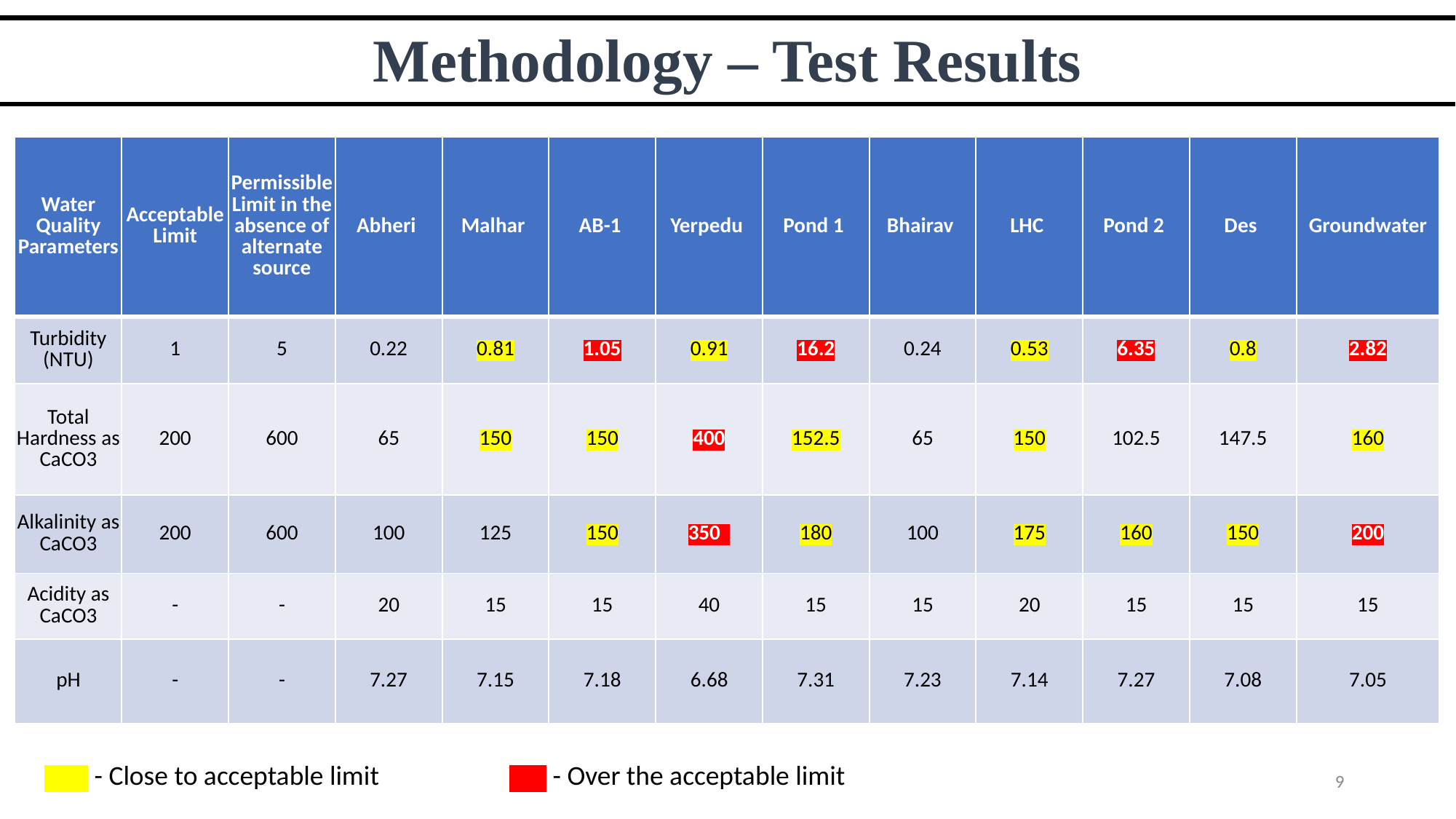

Methodology – Test Results
| Water Quality Parameters | Acceptable Limit | Permissible Limit in the absence of alternate source | Abheri | Malhar | AB-1 | Yerpedu | Pond 1 | Bhairav | LHC | Pond 2 | Des | Groundwater |
| --- | --- | --- | --- | --- | --- | --- | --- | --- | --- | --- | --- | --- |
| Turbidity (NTU) | 1 | 5 | 0.22 | 0.81 | 1.05 | 0.91 | 16.2 | 0.24 | 0.53 | 6.35 | 0.8 | 2.82 |
| Total Hardness as CaCO3 | 200 | 600 | 65 | 150 | 150 | 400 | 152.5 | 65 | 150 | 102.5 | 147.5 | 160 |
| Alkalinity as CaCO3 | 200 | 600 | 100 | 125 | 150 | 350 | 180 | 100 | 175 | 160 | 150 | 200 |
| Acidity as CaCO3 | - | - | 20 | 15 | 15 | 40 | 15 | 15 | 20 | 15 | 15 | 15 |
| pH | - | - | 7.27 | 7.15 | 7.18 | 6.68 | 7.31 | 7.23 | 7.14 | 7.27 | 7.08 | 7.05 |
          - Close to acceptable limit                            - Over the acceptable limit
9